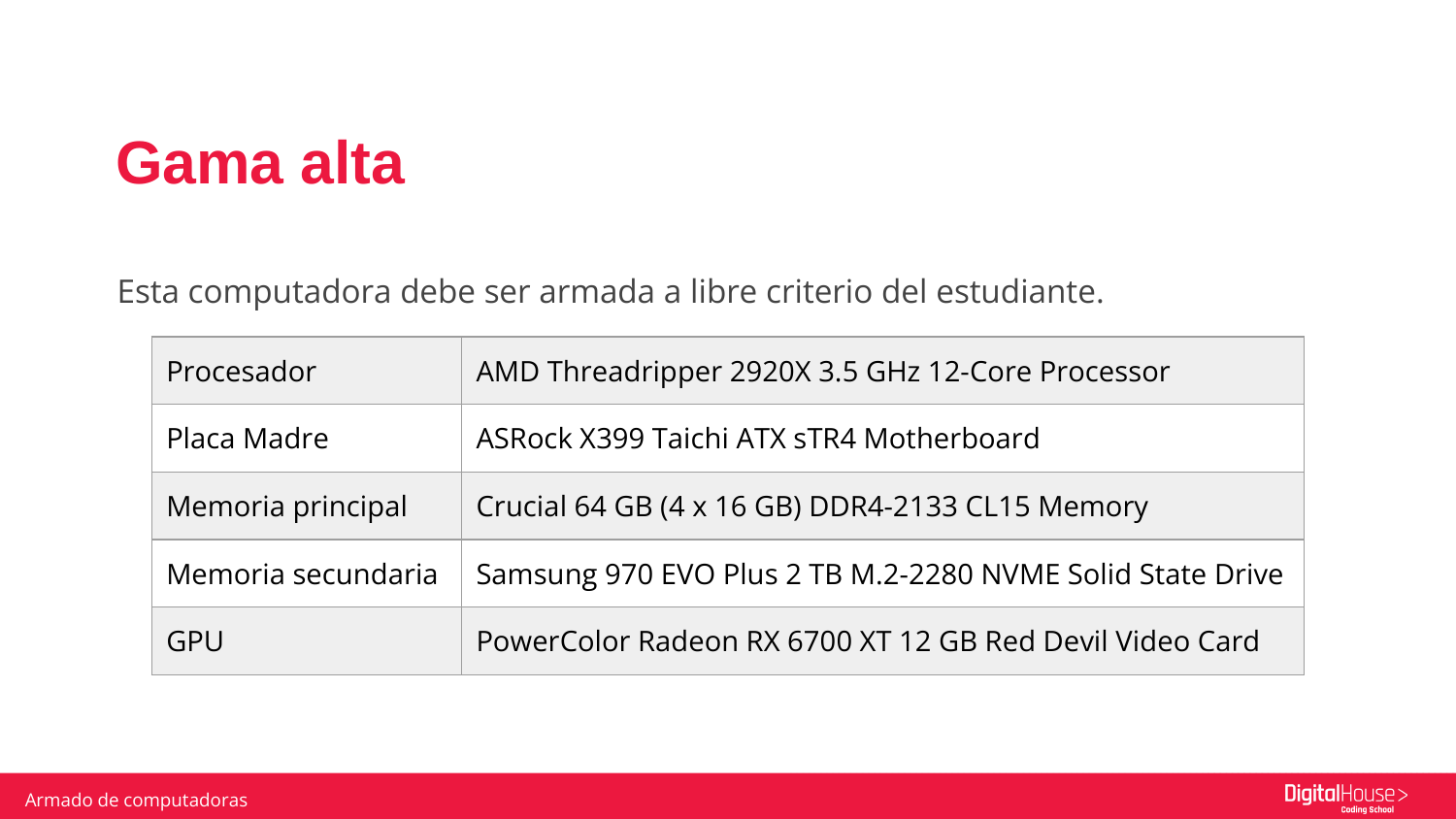

Gama alta
Esta computadora debe ser armada a libre criterio del estudiante.

| Procesador | AMD Threadripper 2920X 3.5 GHz 12-Core Processor |
| --- | --- |
| Placa Madre | ASRock X399 Taichi ATX sTR4 Motherboard |
| Memoria principal | Crucial 64 GB (4 x 16 GB) DDR4-2133 CL15 Memory |
| Memoria secundaria | Samsung 970 EVO Plus 2 TB M.2-2280 NVME Solid State Drive |
| GPU | PowerColor Radeon RX 6700 XT 12 GB Red Devil Video Card |